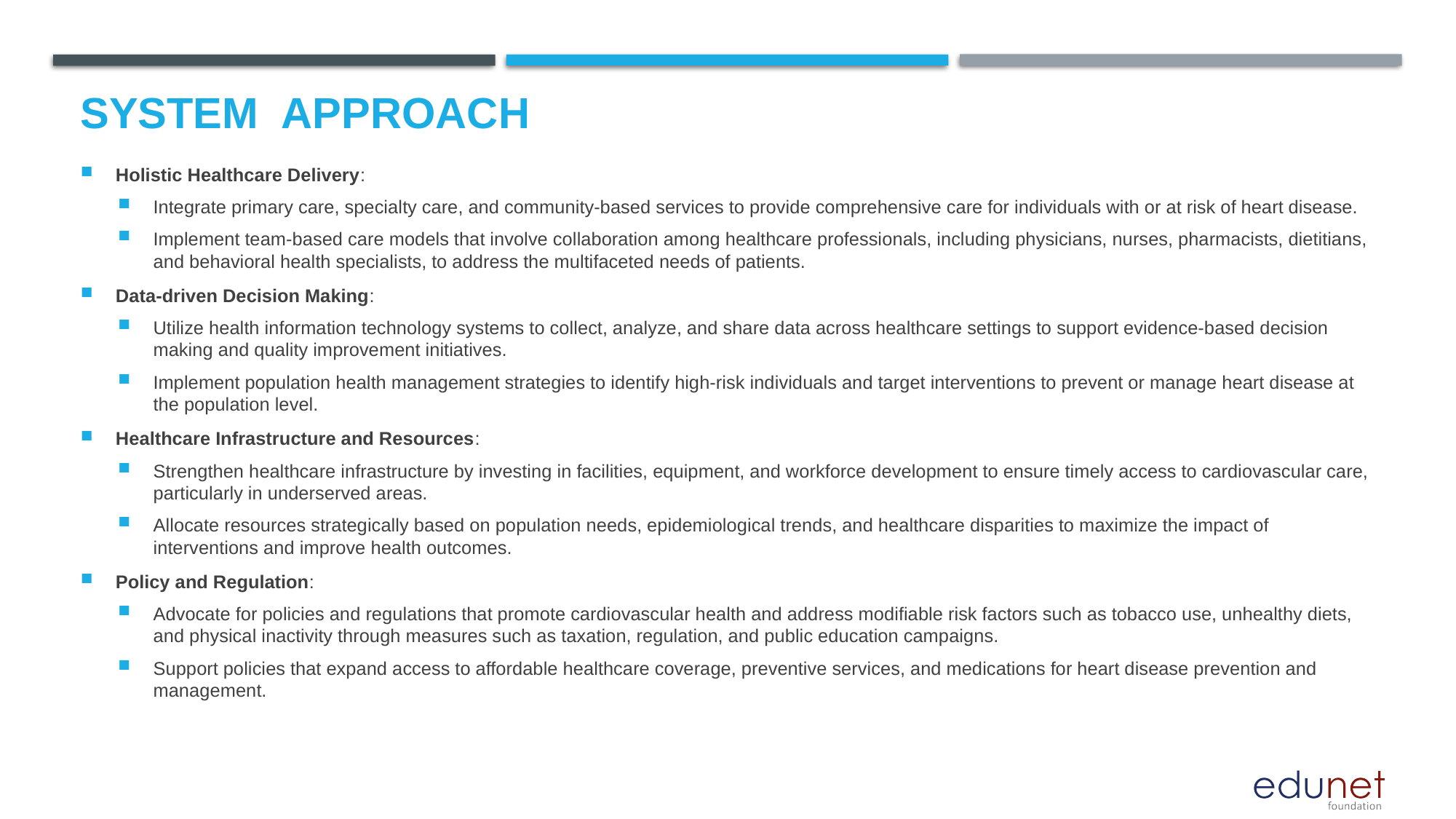

# System  Approach
Holistic Healthcare Delivery:
Integrate primary care, specialty care, and community-based services to provide comprehensive care for individuals with or at risk of heart disease.
Implement team-based care models that involve collaboration among healthcare professionals, including physicians, nurses, pharmacists, dietitians, and behavioral health specialists, to address the multifaceted needs of patients.
Data-driven Decision Making:
Utilize health information technology systems to collect, analyze, and share data across healthcare settings to support evidence-based decision making and quality improvement initiatives.
Implement population health management strategies to identify high-risk individuals and target interventions to prevent or manage heart disease at the population level.
Healthcare Infrastructure and Resources:
Strengthen healthcare infrastructure by investing in facilities, equipment, and workforce development to ensure timely access to cardiovascular care, particularly in underserved areas.
Allocate resources strategically based on population needs, epidemiological trends, and healthcare disparities to maximize the impact of interventions and improve health outcomes.
Policy and Regulation:
Advocate for policies and regulations that promote cardiovascular health and address modifiable risk factors such as tobacco use, unhealthy diets, and physical inactivity through measures such as taxation, regulation, and public education campaigns.
Support policies that expand access to affordable healthcare coverage, preventive services, and medications for heart disease prevention and management.